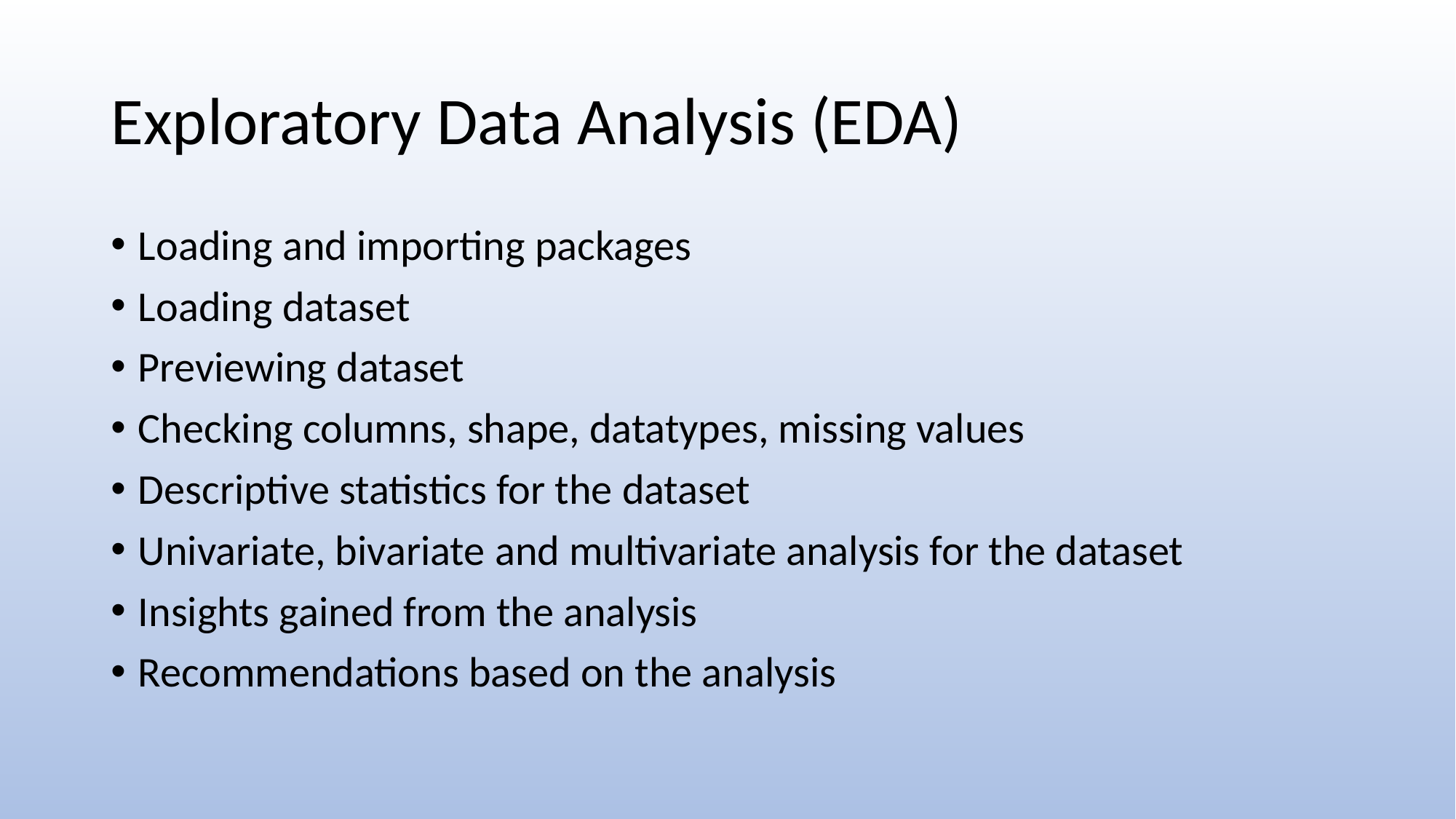

# Exploratory Data Analysis (EDA)
Loading and importing packages
Loading dataset
Previewing dataset
Checking columns, shape, datatypes, missing values
Descriptive statistics for the dataset
Univariate, bivariate and multivariate analysis for the dataset
Insights gained from the analysis
Recommendations based on the analysis